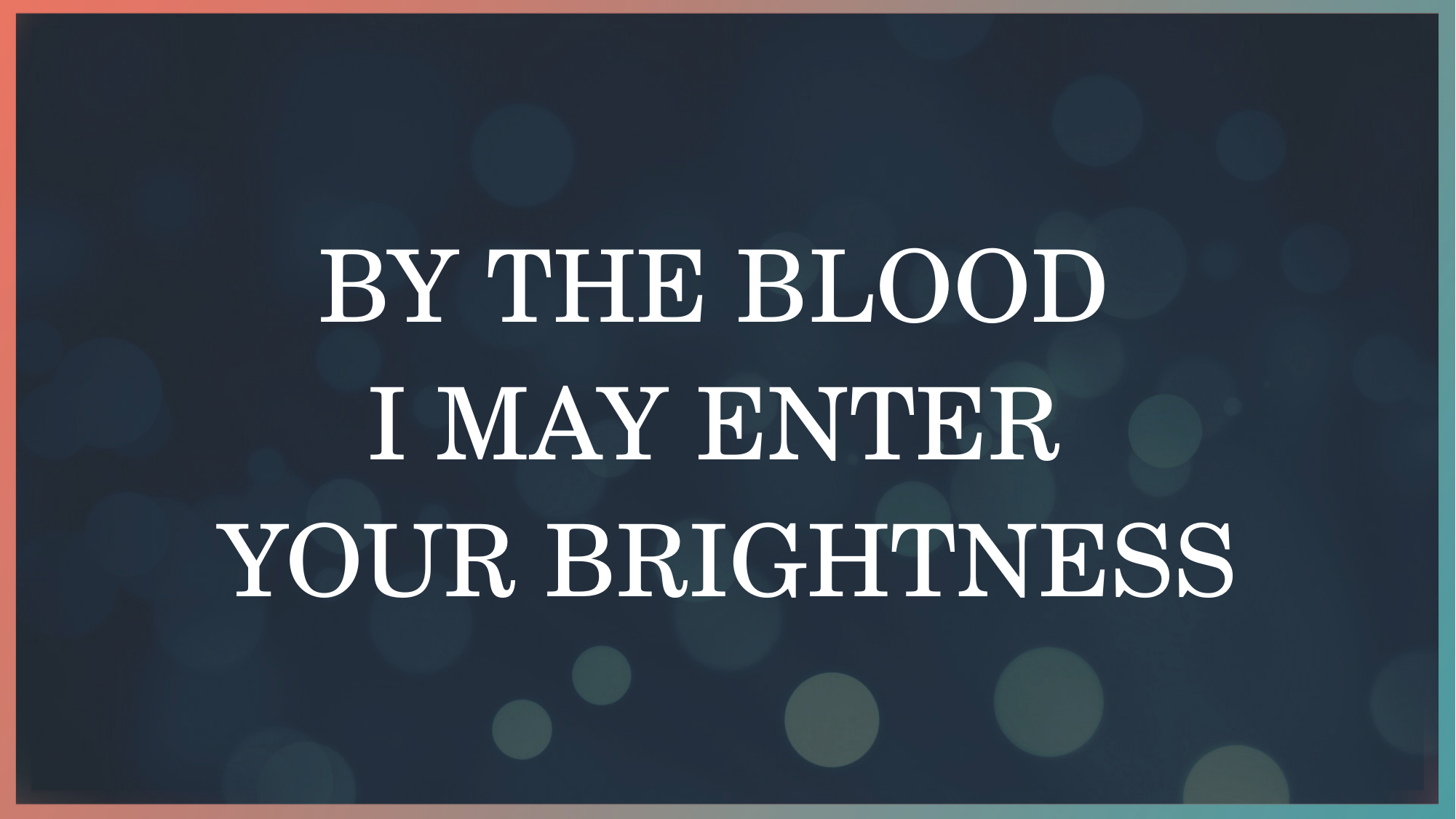

BY THE BLOOD
I MAY ENTER
YOUR BRIGHTNESS